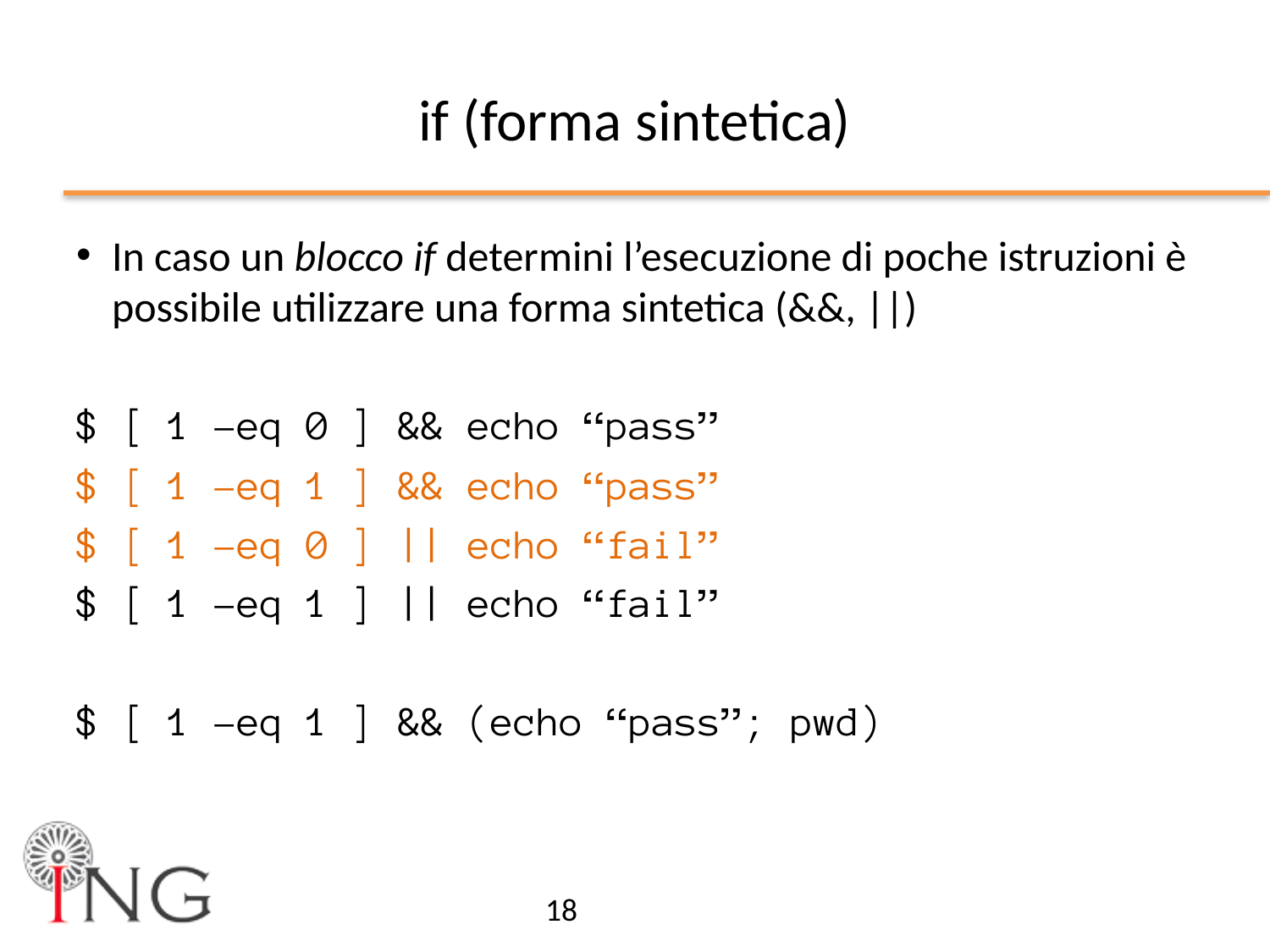

# if (forma sintetica)
In caso un blocco if determini l’esecuzione di poche istruzioni è possibile utilizzare una forma sintetica (&&, ||)

$ [ 1 –eq 0 ] && echo “pass”
$ [ 1 –eq 1 ] && echo “pass”
$ [ 1 –eq 0 ] || echo “fail”
$ [ 1 –eq 1 ] || echo “fail”

$ [ 1 –eq 1 ] && (echo “pass”; pwd)

18